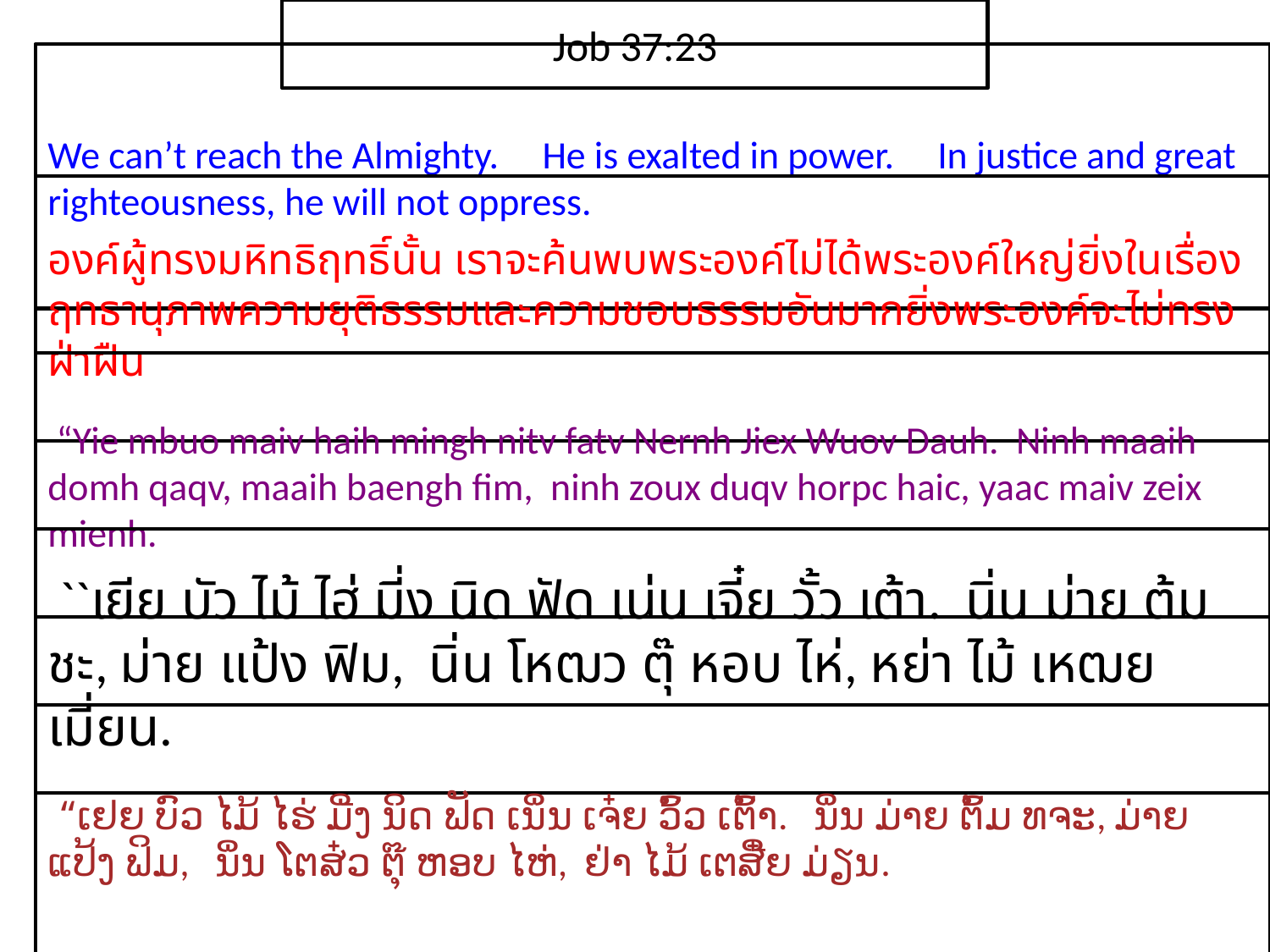

Job 37:23
We can’t reach the Almighty.     He is exalted in power.     In justice and great righteousness, he will not oppress.
องค์​ผู้​ทรง​มหิทธิ​ฤทธิ์​นั้น เรา​จะ​ค้นพบ​พระ​องค์​ไม่ได้​พระ​องค์​ใหญ่​ยิ่ง​ใน​เรื่อง​ฤทธานุภาพความ​ยุติธรรม​และ​ความ​ชอบธรรม​อัน​มาก​ยิ่ง​พระ​องค์​จะ​ไม่​ทรง​ฝ่า​ฝืน
 “Yie mbuo maiv haih mingh nitv fatv Nernh Jiex Wuov Dauh.  Ninh maaih domh qaqv, maaih baengh fim,  ninh zoux duqv horpc haic, yaac maiv zeix mienh.
 ``เยีย บัว ไม้ ไฮ่ มี่ง นิด ฟัด เน่น เจี๋ย วั้ว เต้า.  นิ่น ม่าย ต้ม ชะ, ม่าย แป้ง ฟิม,  นิ่น โหฒว ตุ๊ หอบ ไห่, หย่า ไม้ เหฒย เมี่ยน.
 “ເຢຍ ບົວ ໄມ້ ໄຮ່ ມີ່ງ ນິດ ຟັດ ເນິ່ນ ເຈ໋ຍ ວົ້ວ ເຕົ້າ.   ນິ່ນ ມ່າຍ ຕົ້ມ ທຈະ, ມ່າຍ ແປ້ງ ຟິມ,   ນິ່ນ ໂຕສ໋ວ ຕຸ໊ ຫອບ ໄຫ່,  ຢ່າ ໄມ້ ເຕສີ໋ຍ ມ່ຽນ.